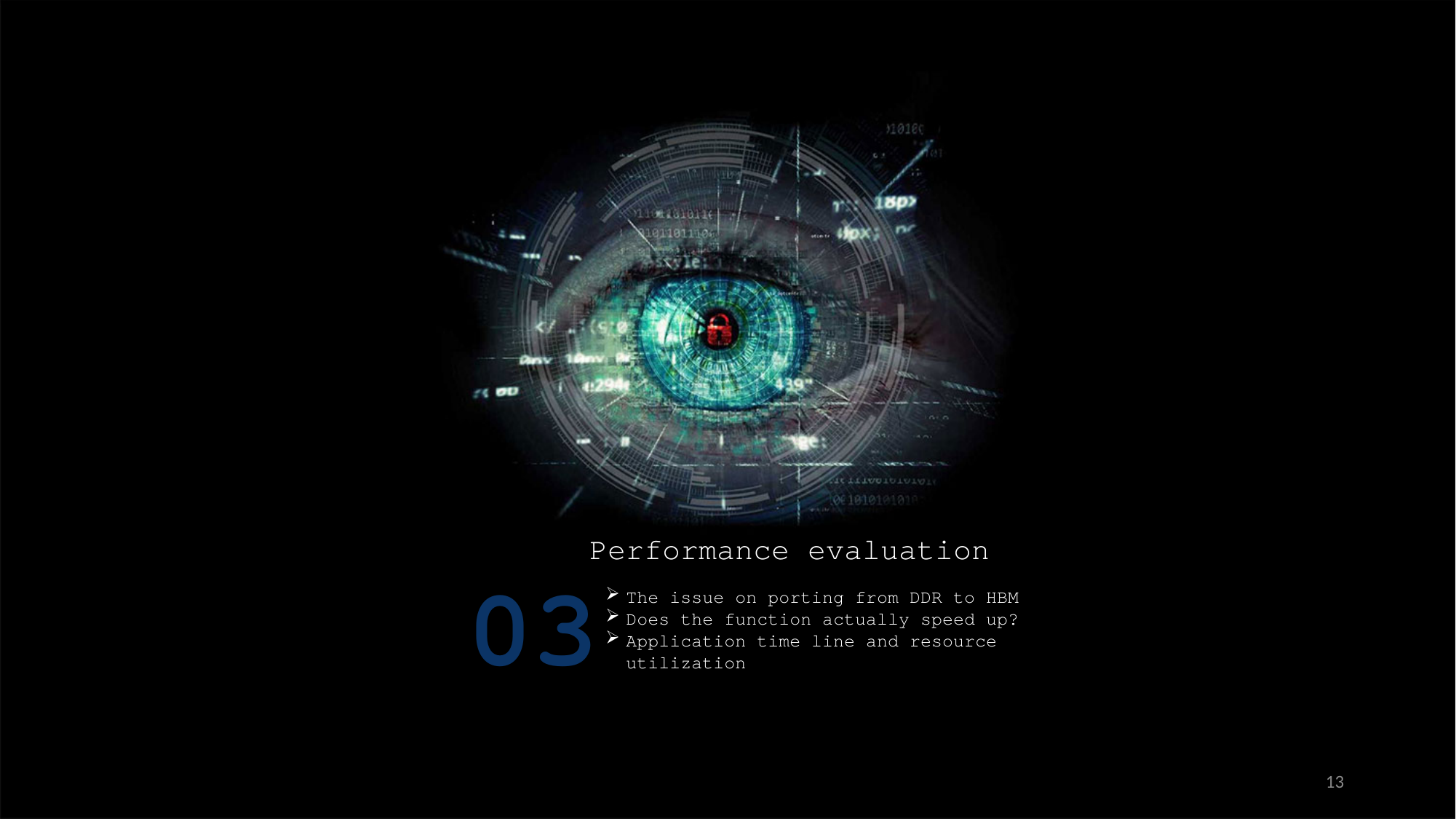

Performance evaluation
The issue on porting from DDR to HBM
Does the function actually speed up?
Application time line and resource utilization

03
13